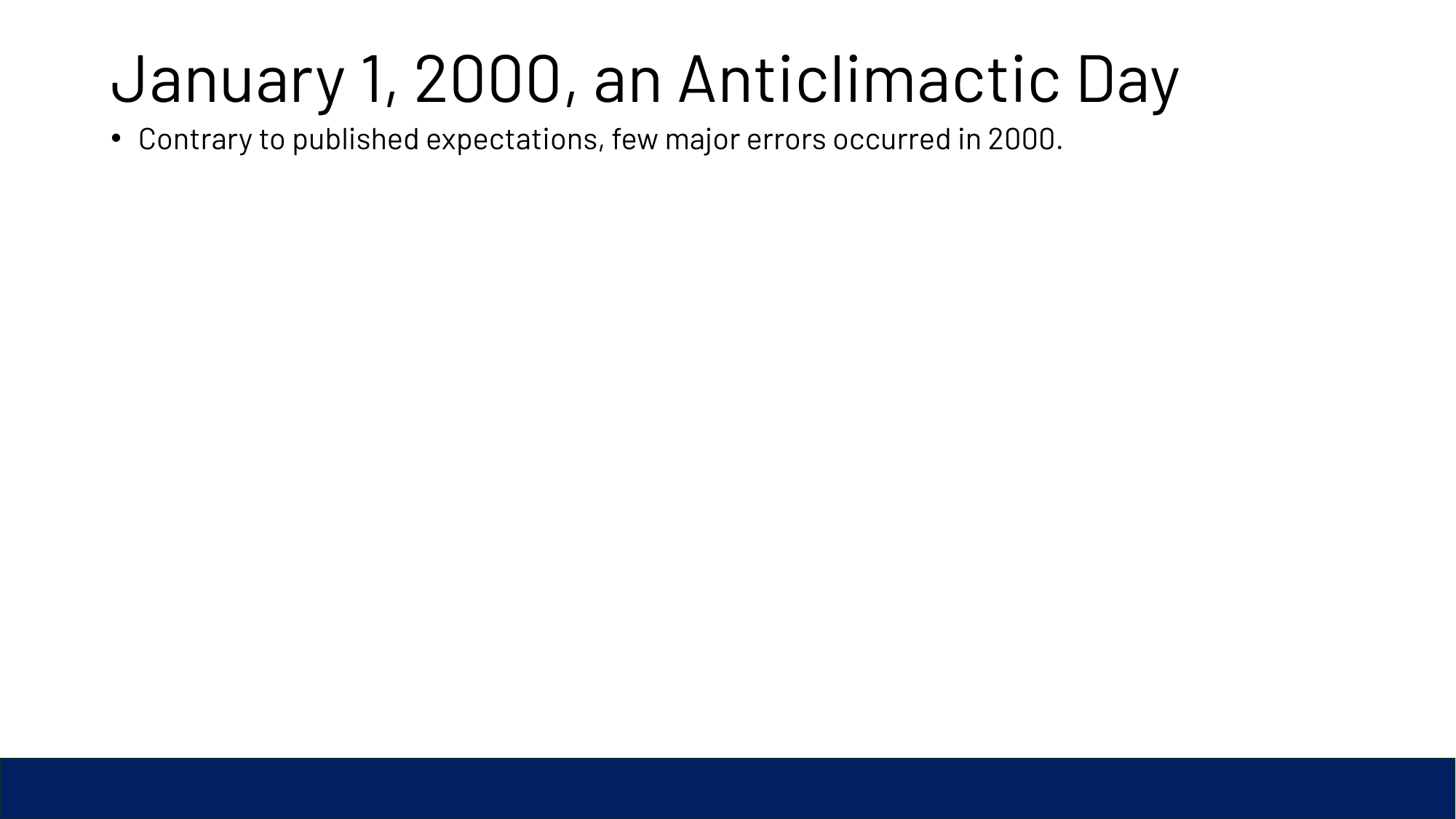

# January 1, 2000, an Anticlimactic Day
Contrary to published expectations, few major errors occurred in 2000.